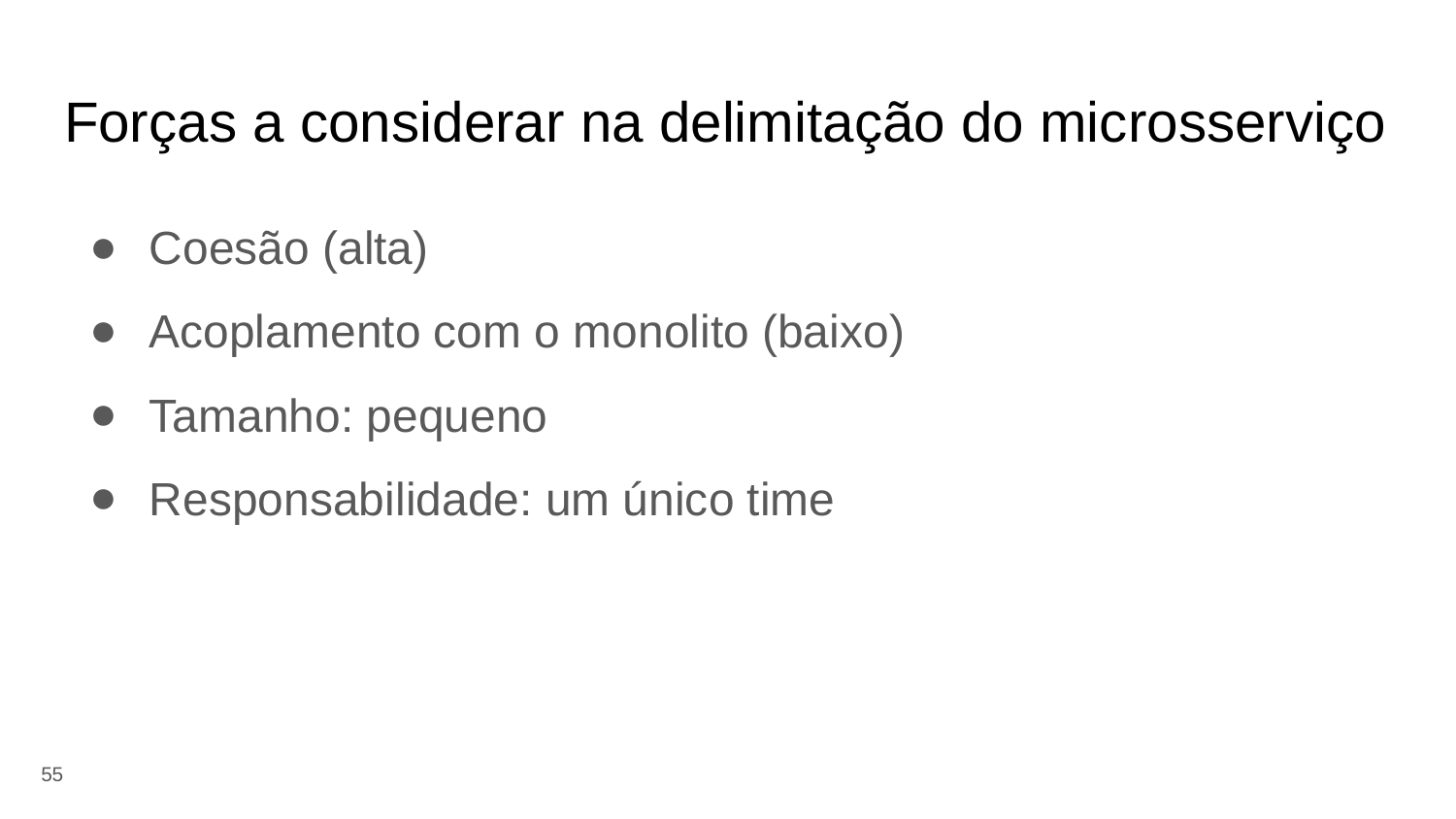

# Forças a considerar na delimitação do microsserviço

Coesão (alta)
Acoplamento com o monolito (baixo)
Tamanho: pequeno
Responsabilidade: um único time

55